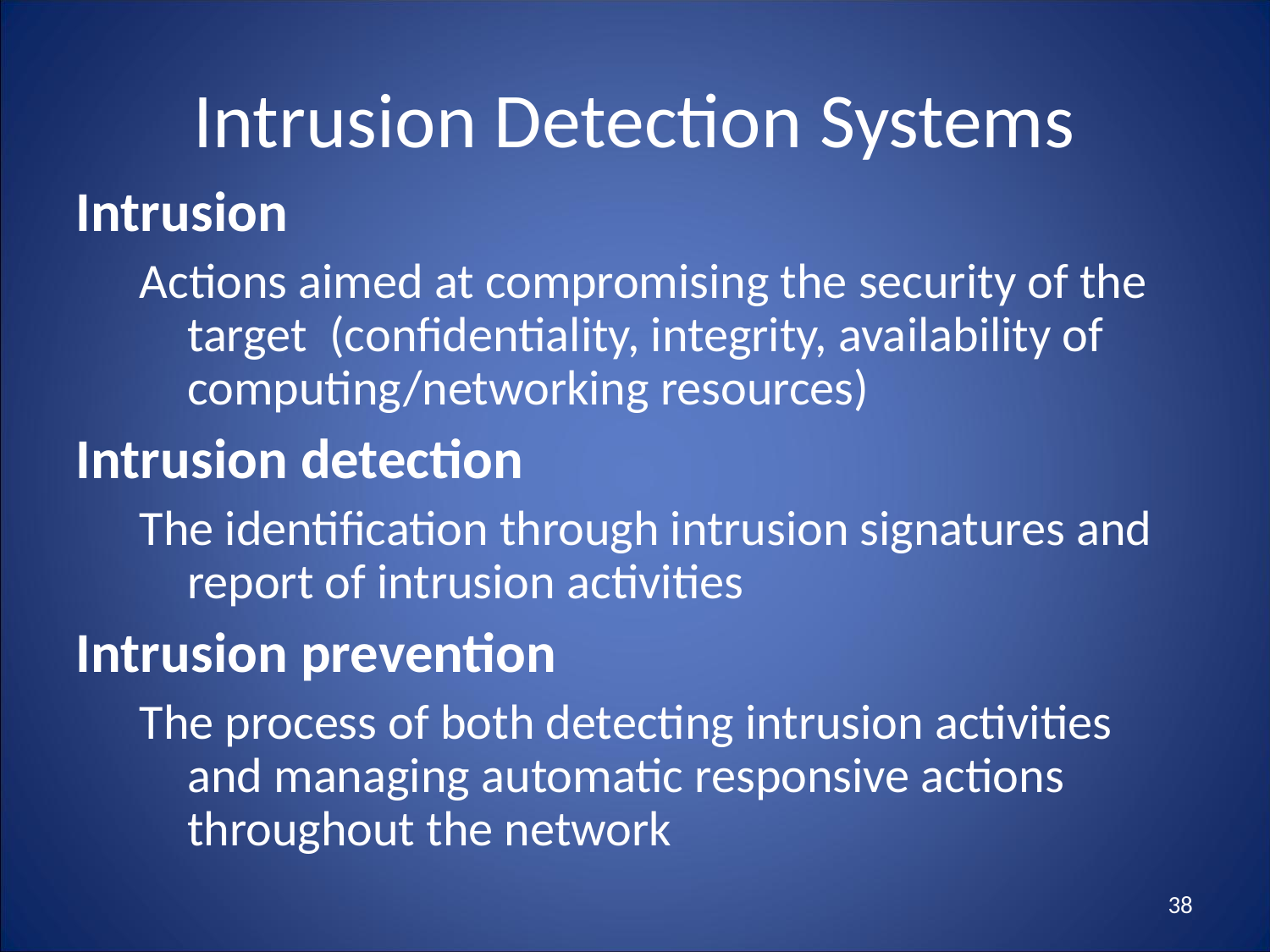

# Intrusion Detection Systems
Intrusion
Actions aimed at compromising the security of the target  (confidentiality, integrity, availability of computing/networking resources)
Intrusion detection
The identification through intrusion signatures and report of intrusion activities
Intrusion prevention
The process of both detecting intrusion activities and managing automatic responsive actions throughout the network
38